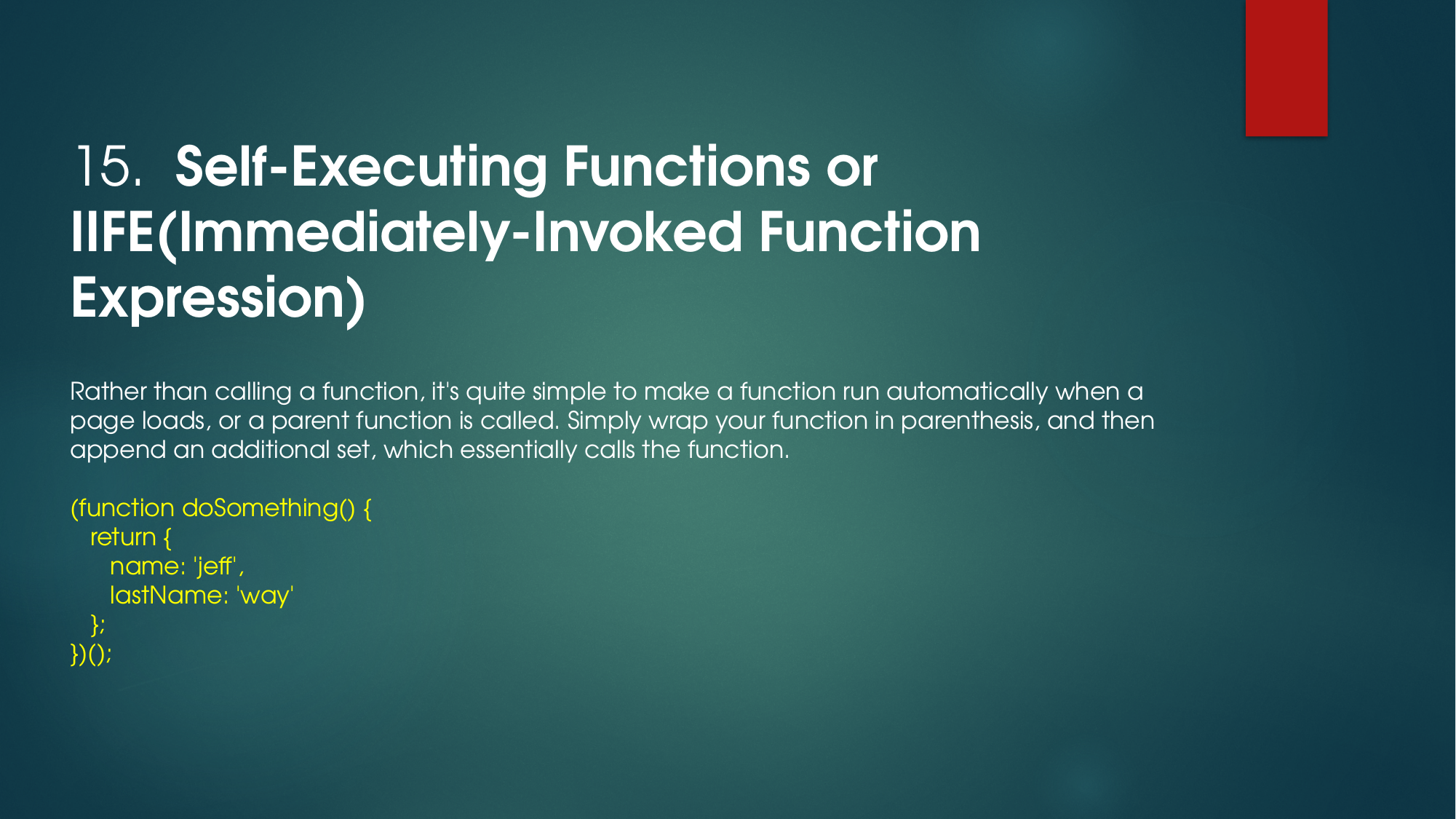

15.  Self-Executing Functions or IIFE(Immediately-Invoked Function Expression)

Rather than calling a function, it's quite simple to make a function run automatically when a page loads, or a parent function is called. Simply wrap your function in parenthesis, and then append an additional set, which essentially calls the function.
(function doSomething() {
   return {
      name: 'jeff',
      lastName: 'way'
   };
})();